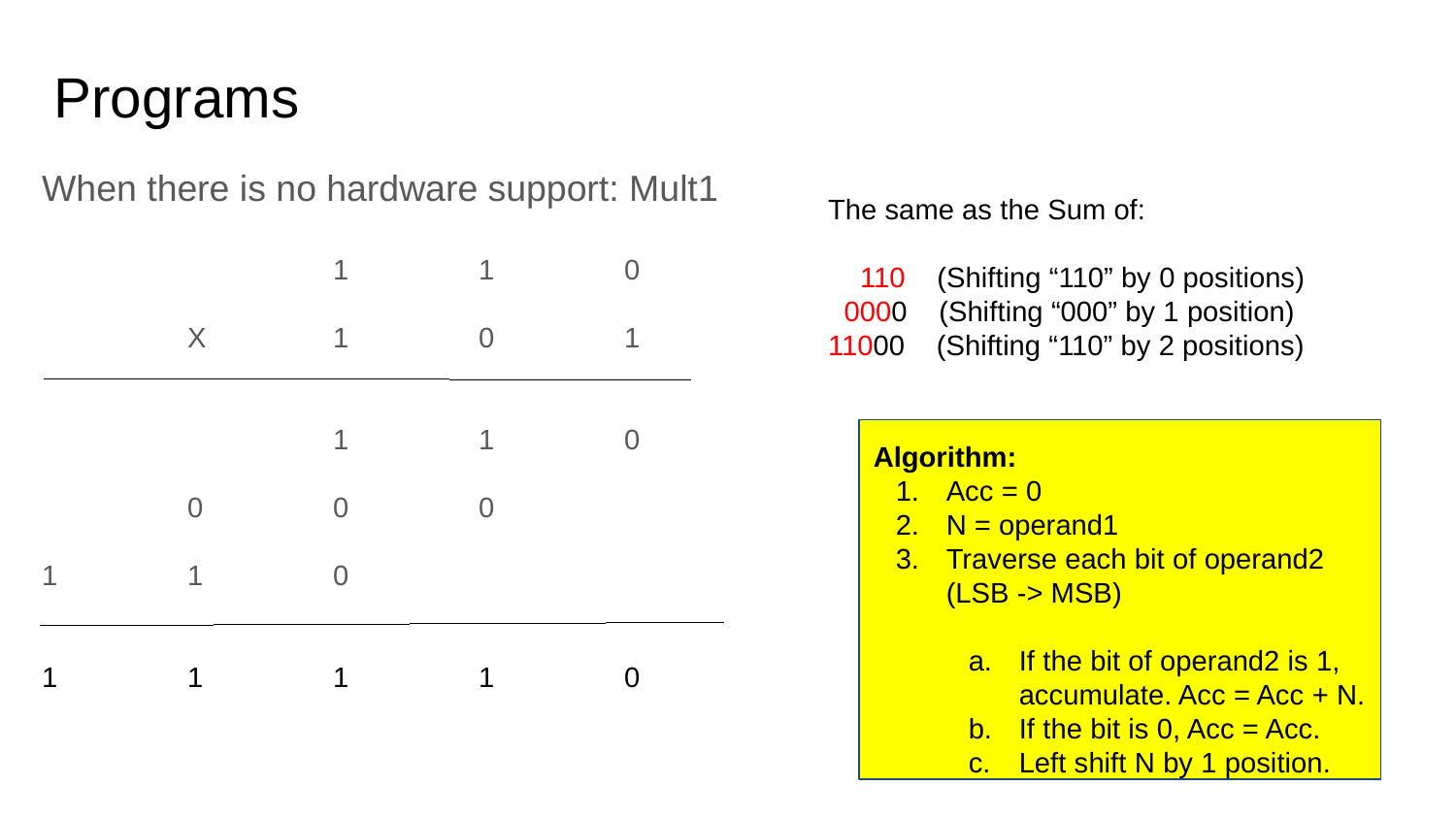

Programs
When there is no hardware support: Mult1

		1	1	0

	X	1	0	1

		1	1	0

	0	0	0

1	1	0

1	1	1	1	0
The same as the Sum of:

    110    (Shifting “110” by 0 positions)
  0000    (Shifting “000” by 1 position)
11000    (Shifting “110” by 2 positions)

Algorithm:
Acc = 0
N = operand1
Traverse each bit of operand2  (LSB -> MSB)

If the bit of operand2 is 1, accumulate. Acc = Acc + N.
If the bit is 0, Acc = Acc.
Left shift N by 1 position.